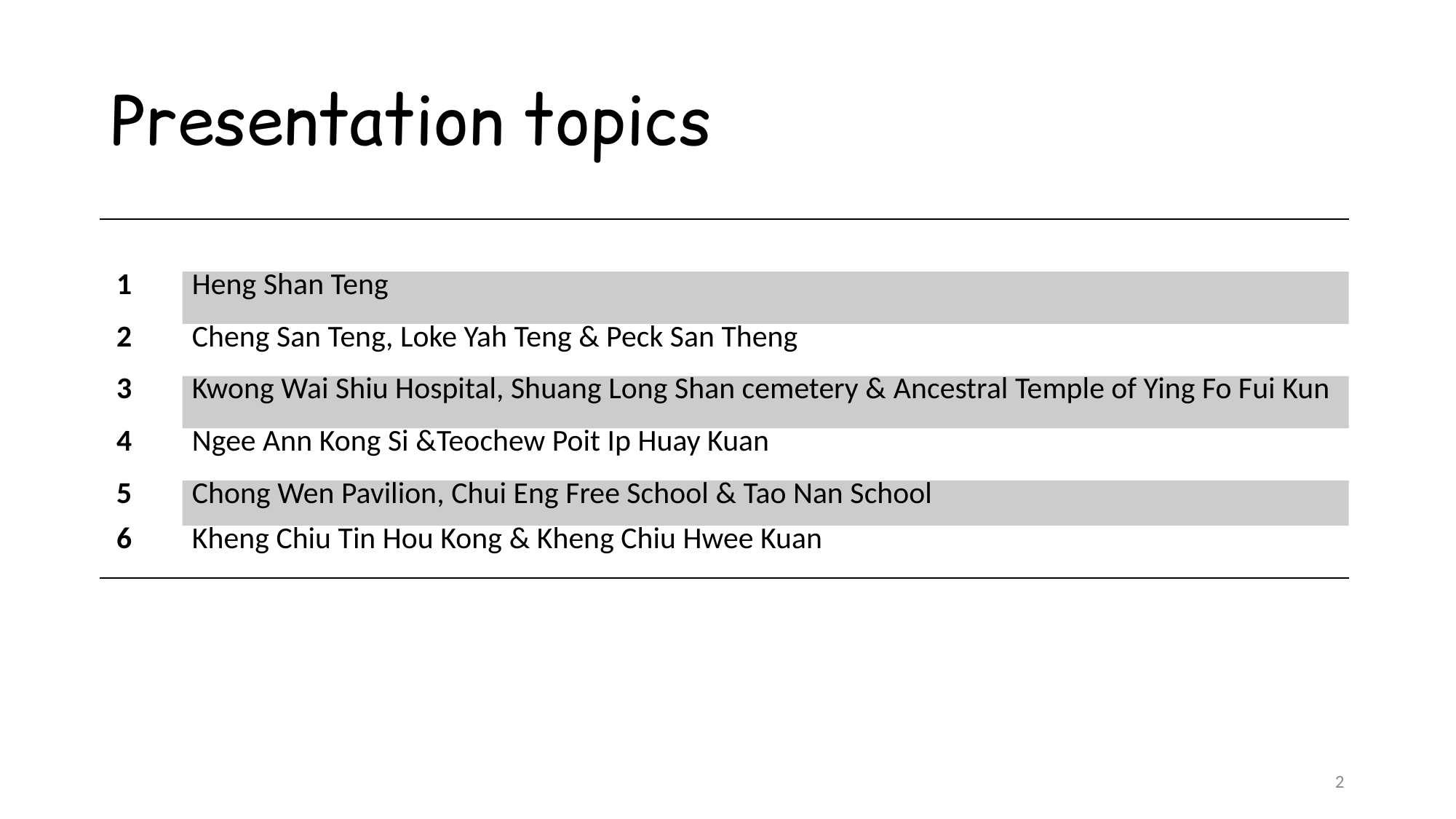

# Presentation topics
|  |  |
| --- | --- |
| 1 | Heng Shan Teng |
| 2 | Cheng San Teng, Loke Yah Teng & Peck San Theng |
| 3 | Kwong Wai Shiu Hospital, Shuang Long Shan cemetery & Ancestral Temple of Ying Fo Fui Kun |
| 4 | Ngee Ann Kong Si &Teochew Poit Ip Huay Kuan |
| 5 | Chong Wen Pavilion, Chui Eng Free School & Tao Nan School |
| 6 | Kheng Chiu Tin Hou Kong & Kheng Chiu Hwee Kuan |
2